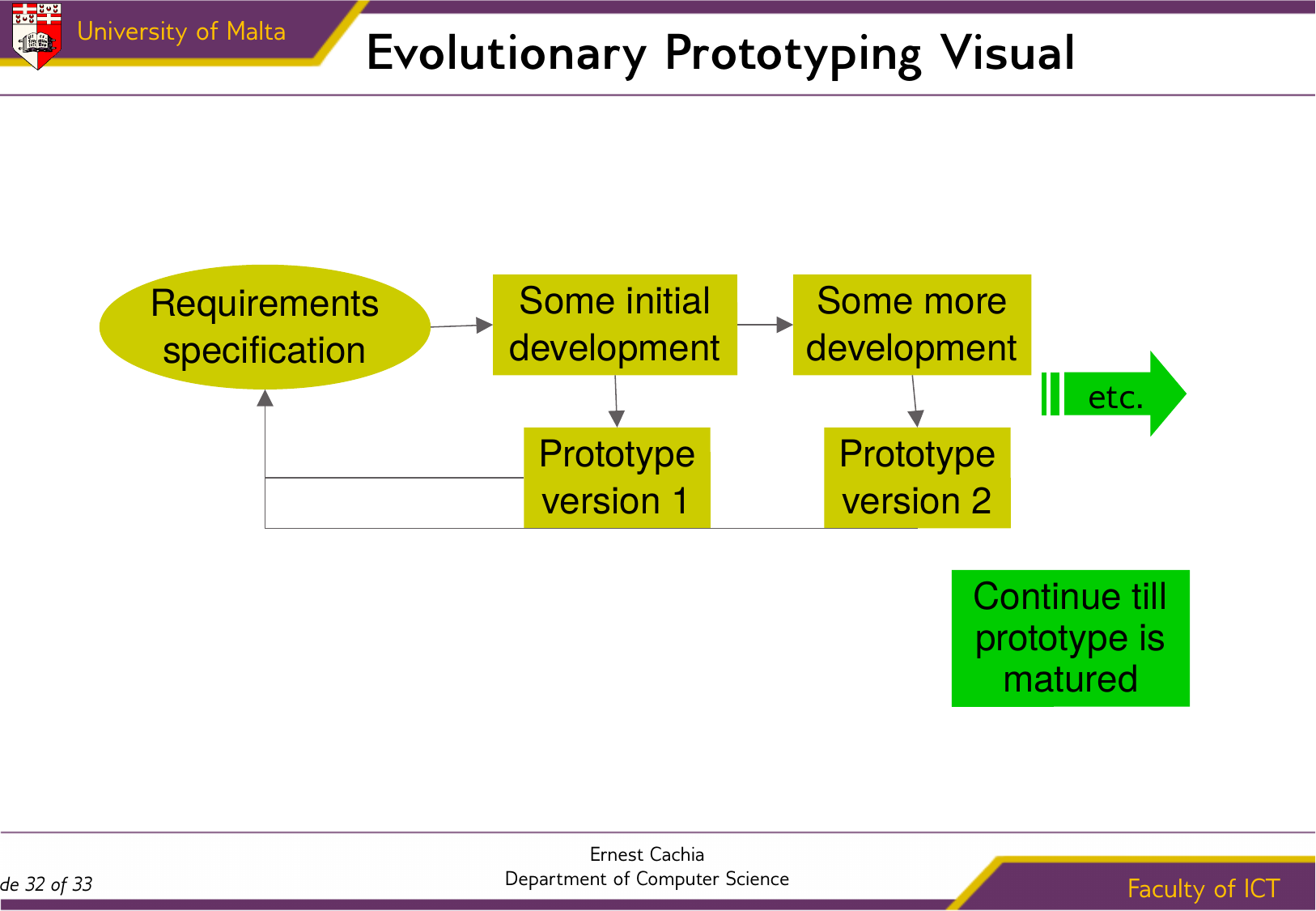

# Evolutionary Prototyping Visual
Requirements
specification
Some initial
development
Some more
development
etc.
Prototype
version 1
Prototype
version 2
Continue till prototype is matured
Ernest Cachia
Department of Computer Science
Faculty of ICT